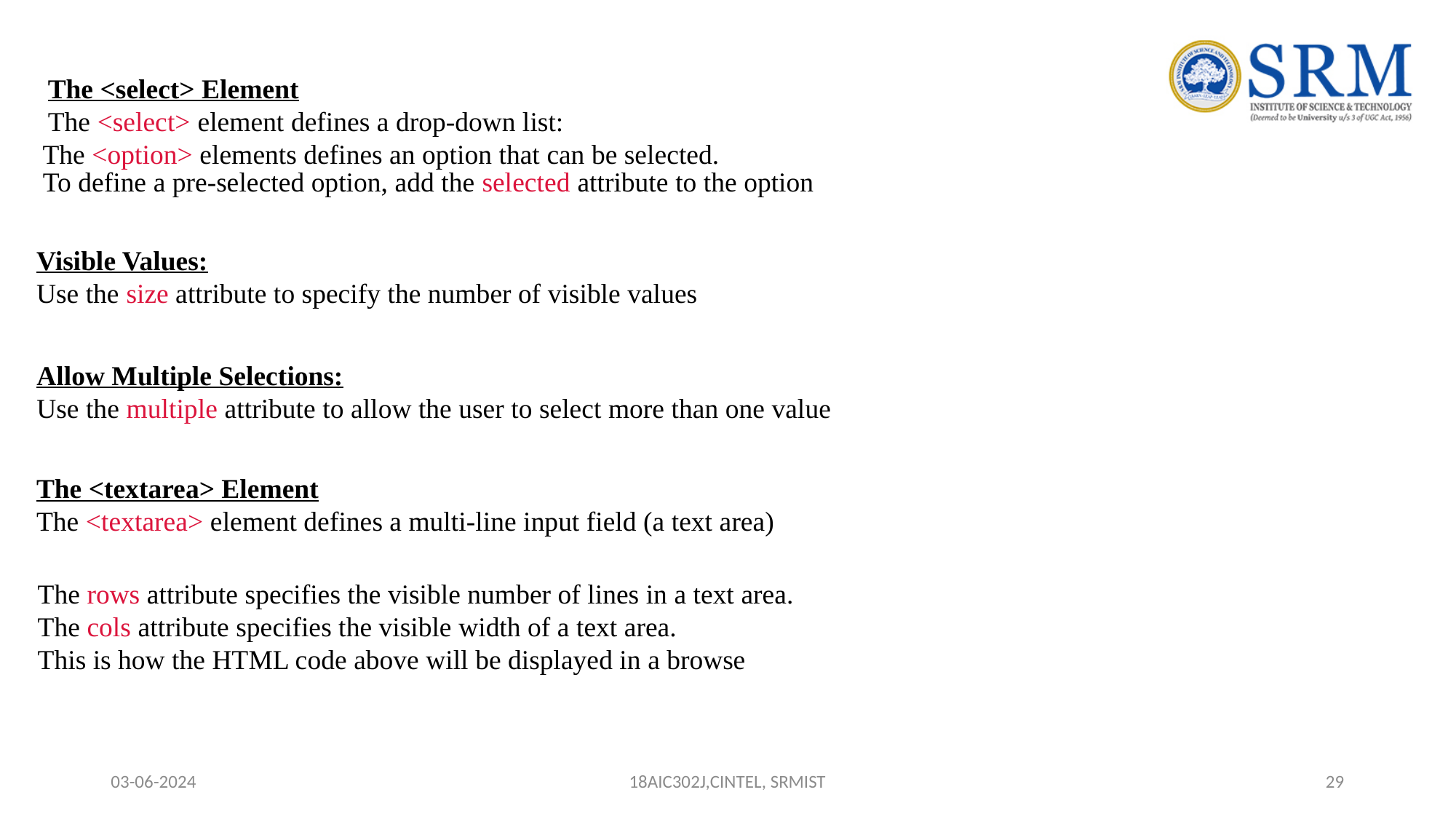

The <select> Element
The <select> element defines a drop-down list:

The <option> elements defines an option that can be selected.
To define a pre-selected option, add the selected attribute to the option
Visible Values:
Use the size attribute to specify the number of visible values
Allow Multiple Selections:
Use the multiple attribute to allow the user to select more than one value
The <textarea> Element
The <textarea> element defines a multi-line input field (a text area)
The rows attribute specifies the visible number of lines in a text area.
The cols attribute specifies the visible width of a text area.
This is how the HTML code above will be displayed in a browse
03-06-2024
18AIC302J,CINTEL, SRMIST
29